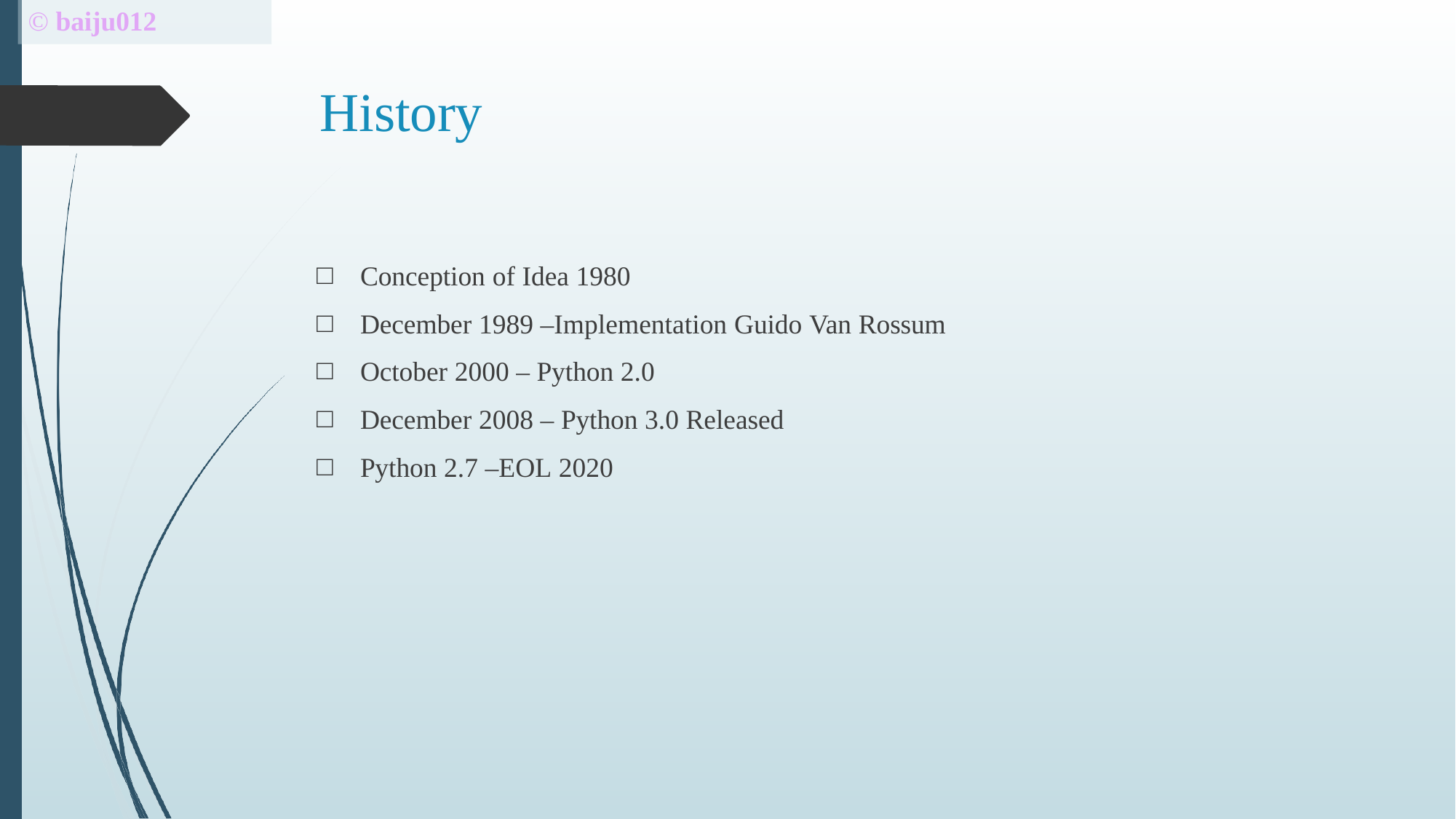

# © baiju012
History
Conception of Idea 1980
December 1989 –Implementation Guido Van Rossum
October 2000 – Python 2.0
December 2008 – Python 3.0 Released
Python 2.7 –EOL 2020